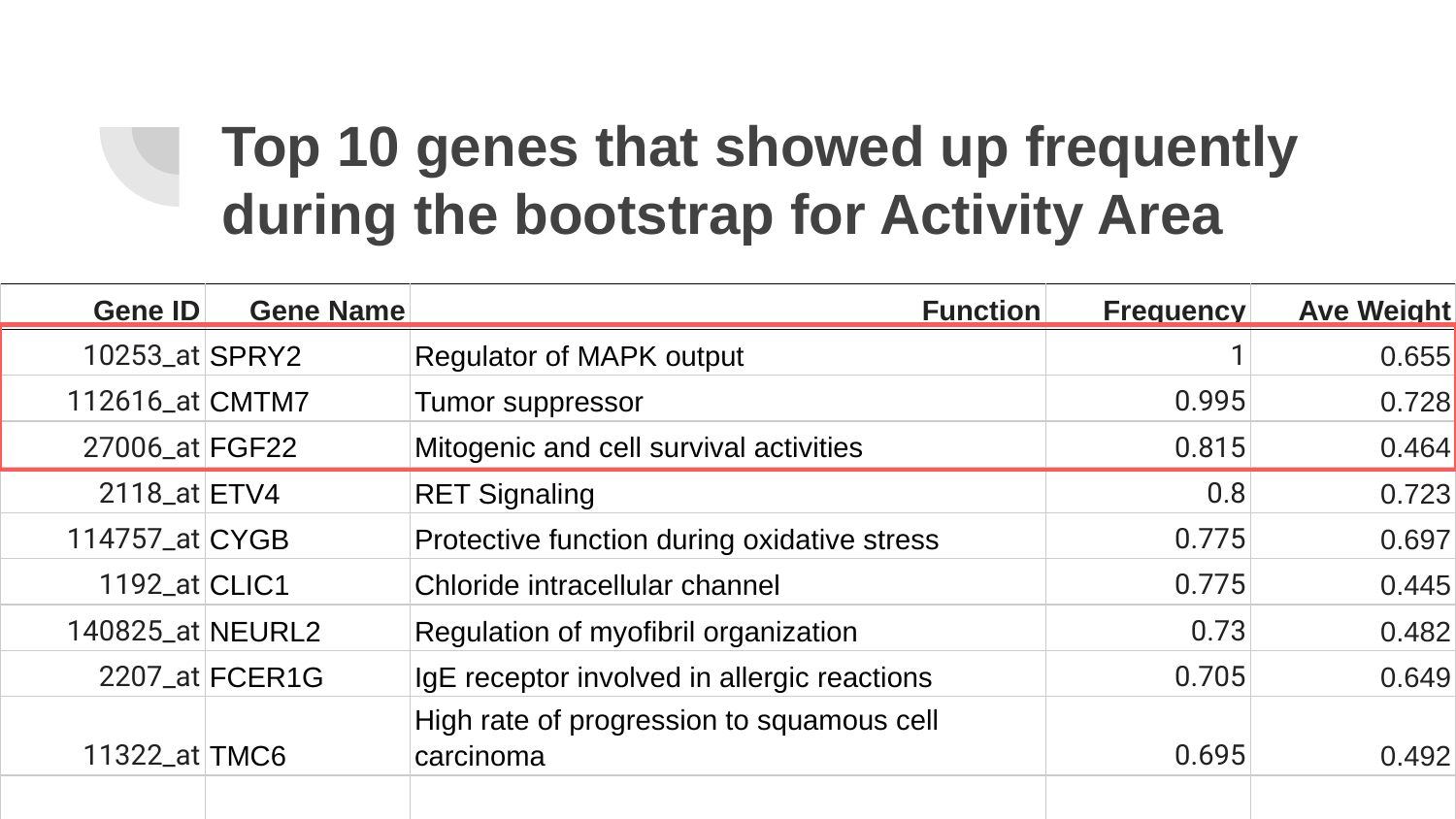

# Top 10 genes that showed up frequently during the bootstrap for Activity Area
| Gene ID | Gene Name | Function | Frequency | Ave Weight |
| --- | --- | --- | --- | --- |
| 10253\_at | SPRY2 | Regulator of MAPK output | 1 | 0.655 |
| 112616\_at | CMTM7 | Tumor suppressor | 0.995 | 0.728 |
| 27006\_at | FGF22 | Mitogenic and cell survival activities | 0.815 | 0.464 |
| 2118\_at | ETV4 | RET Signaling | 0.8 | 0.723 |
| 114757\_at | CYGB | Protective function during oxidative stress | 0.775 | 0.697 |
| 1192\_at | CLIC1 | Chloride intracellular channel | 0.775 | 0.445 |
| 140825\_at | NEURL2 | Regulation of myofibril organization | 0.73 | 0.482 |
| 2207\_at | FCER1G | IgE receptor involved in allergic reactions | 0.705 | 0.649 |
| 11322\_at | TMC6 | High rate of progression to squamous cell carcinoma | 0.695 | 0.492 |
| 29952\_at | DPP7 | Inhibits suppression of apoptosis | 0.645 | 0.450 |